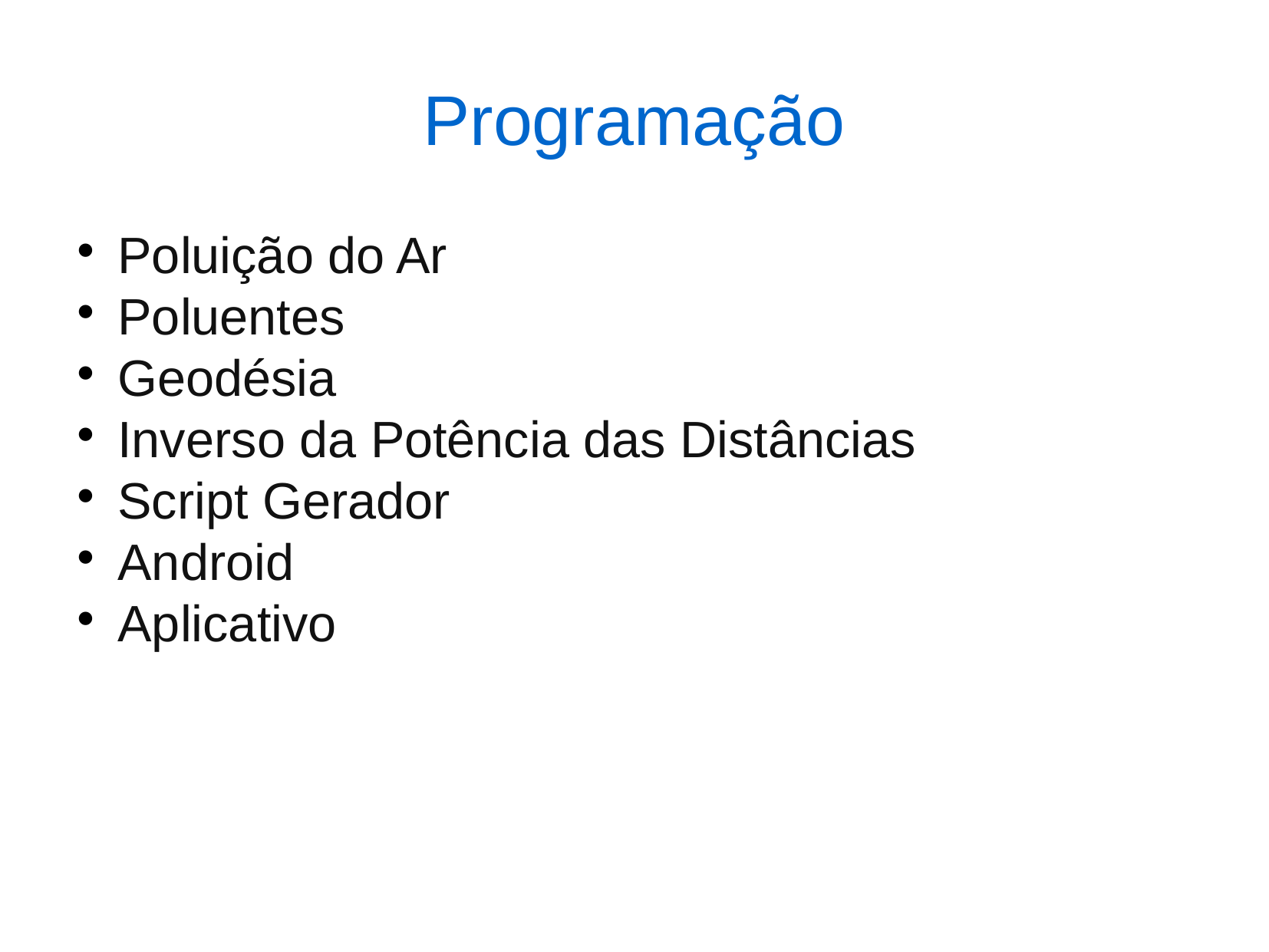

Programação
Poluição do Ar
Poluentes
Geodésia
Inverso da Potência das Distâncias
Script Gerador
Android
Aplicativo